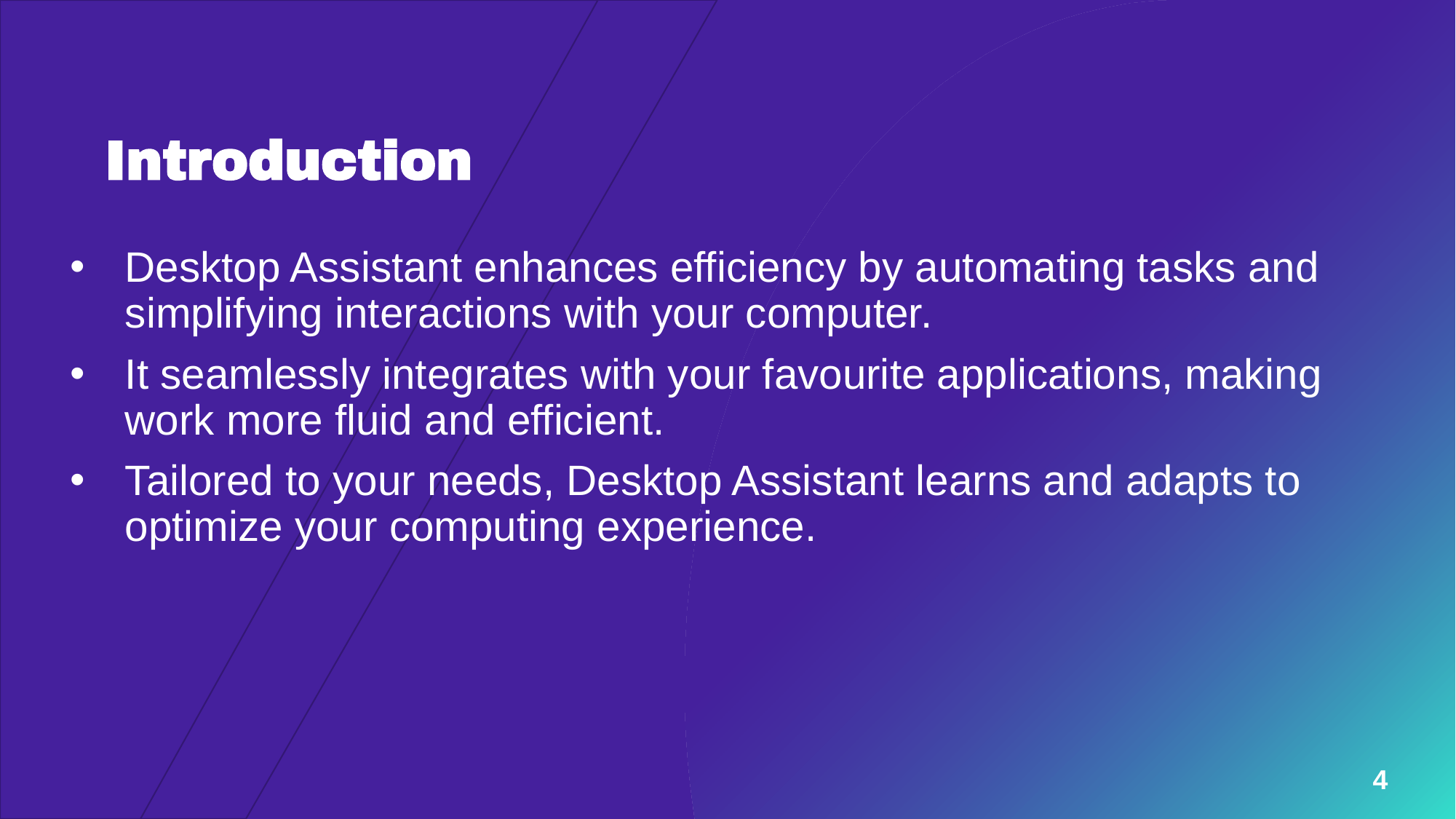

# Introduction
Desktop Assistant enhances efficiency by automating tasks and simplifying interactions with your computer.
It seamlessly integrates with your favourite applications, making work more fluid and efficient.
Tailored to your needs, Desktop Assistant learns and adapts to optimize your computing experience.